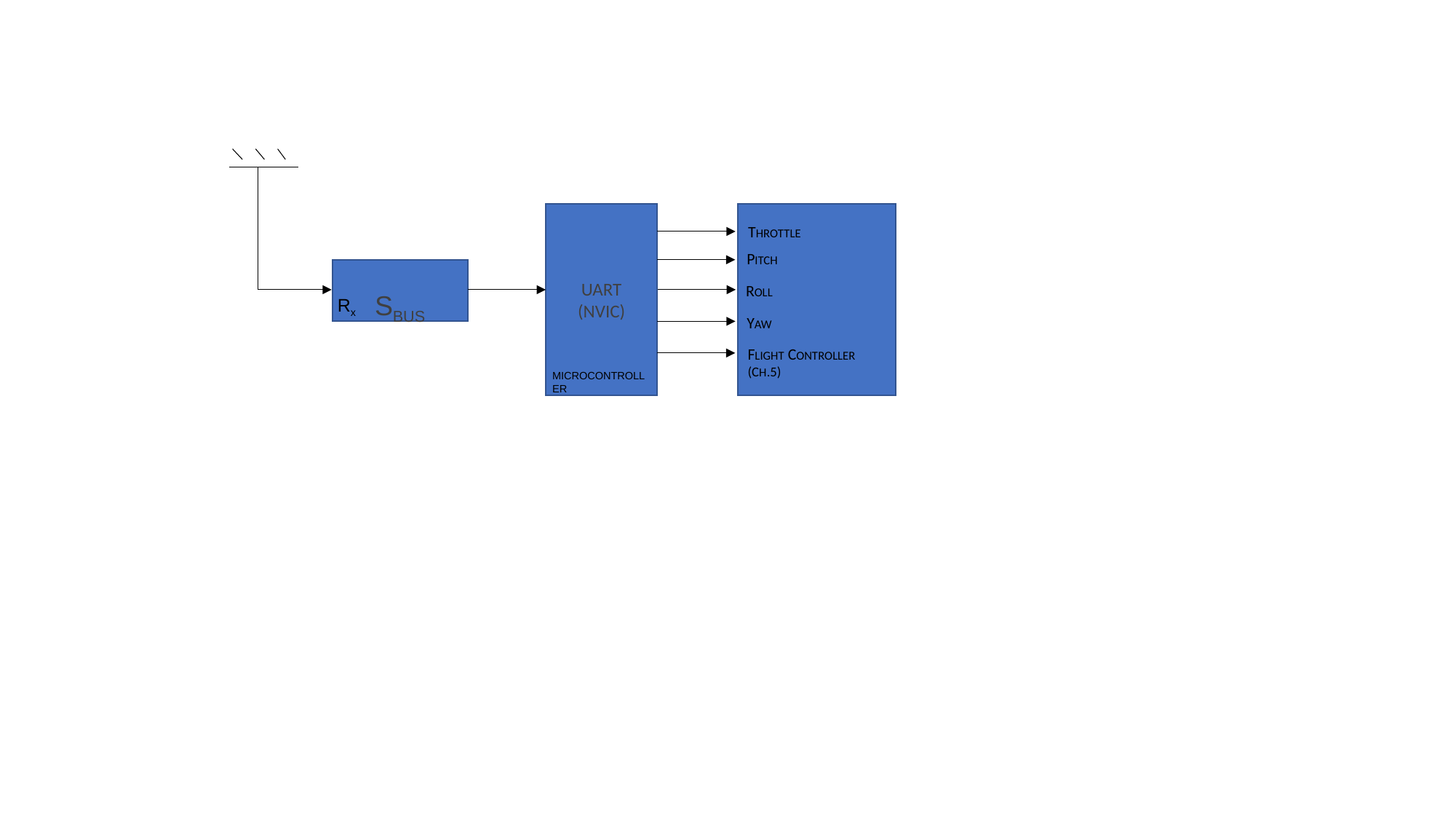

UART
(NVIC)

THROTTLE
PITCH
            SBUS
ROLL
Rx
YAW
FLIGHT CONTROLLER
(CH.5)
MICROCONTROLLER